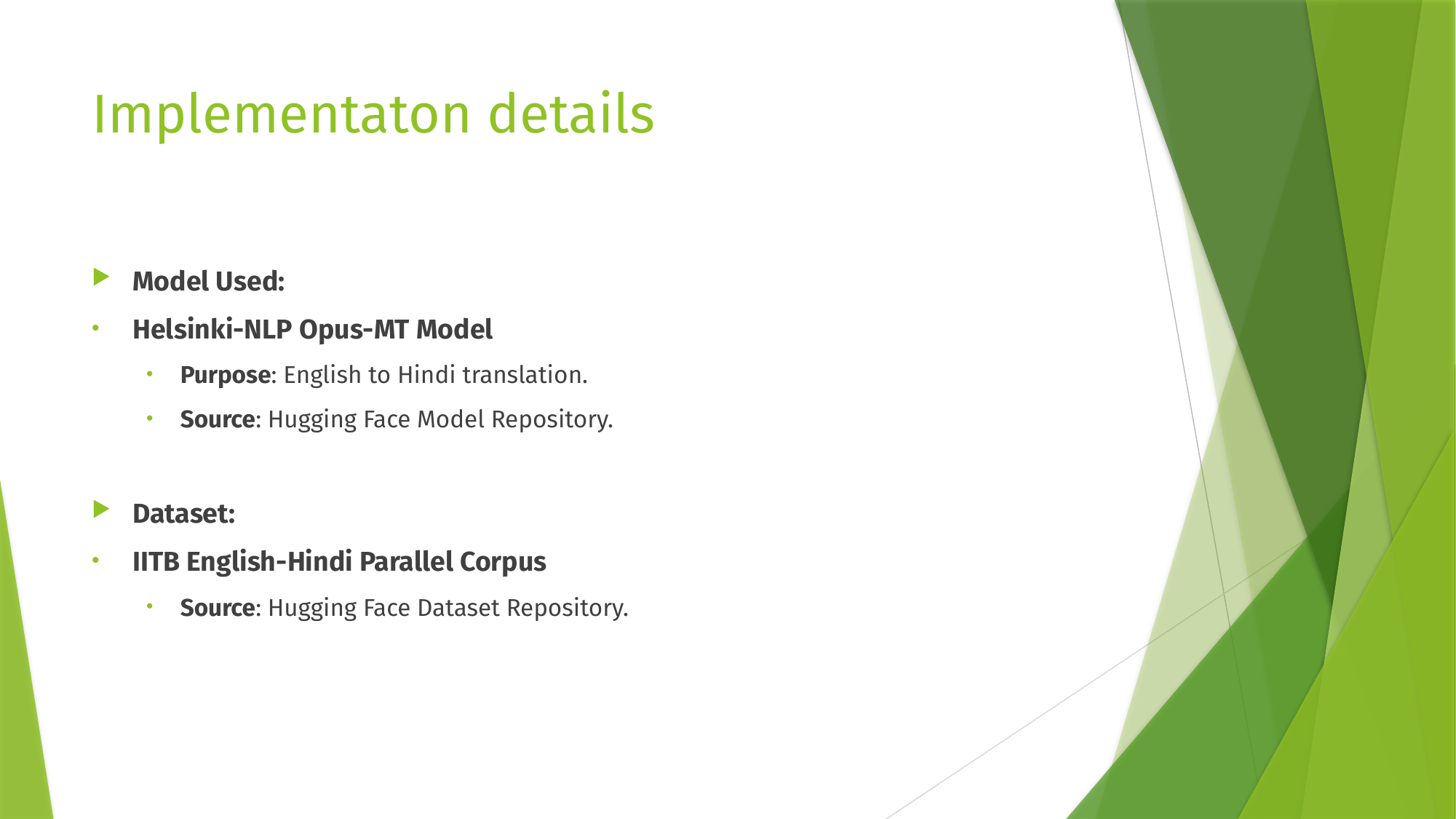

# Implementaton details
Model Used:
Helsinki-NLP Opus-MT Model
Purpose: English to Hindi translation.
Source: Hugging Face Model Repository.

Dataset:
IITB English-Hindi Parallel Corpus
Source: Hugging Face Dataset Repository.